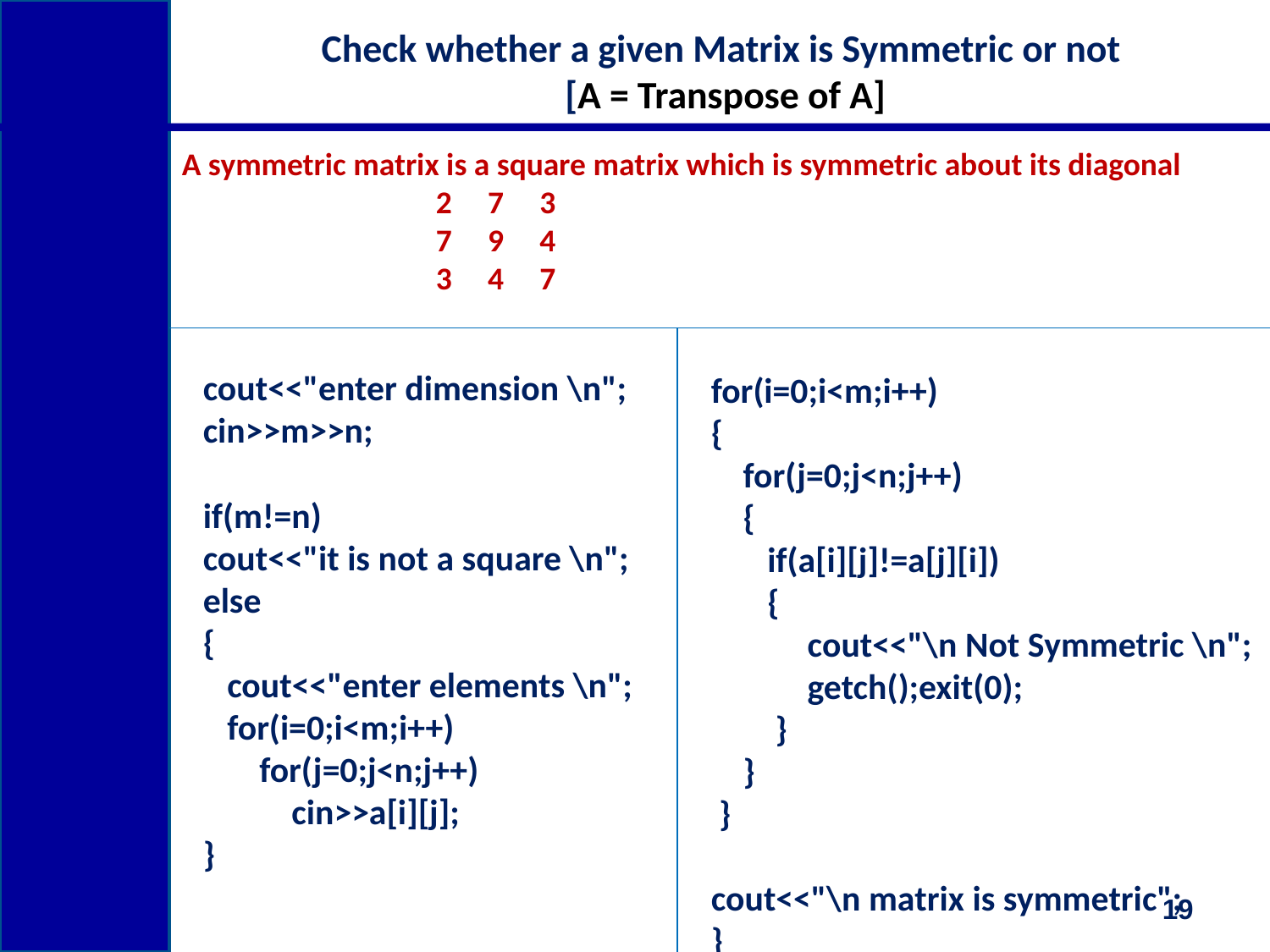

# Check whether a given Matrix is Symmetric or not [A = Transpose of A]
A symmetric matrix is a square matrix which is symmetric about its diagonal
		2     7     3
		7     9     4
		3     4     7

for(i=0;i<m;i++)
{
    for(j=0;j<n;j++)
    {
       if(a[i][j]!=a[j][i])
       {
            cout<<"\n Not Symmetric \n";
            getch();exit(0);
        }
    }
 }

cout<<"\n matrix is symmetric";
}
cout<<"enter dimension \n";
cin>>m>>n;

if(m!=n)
cout<<"it is not a square \n";
else
{
   cout<<"enter elements \n";
   for(i=0;i<m;i++)
       for(j=0;j<n;j++)
           cin>>a[i][j];
}

19